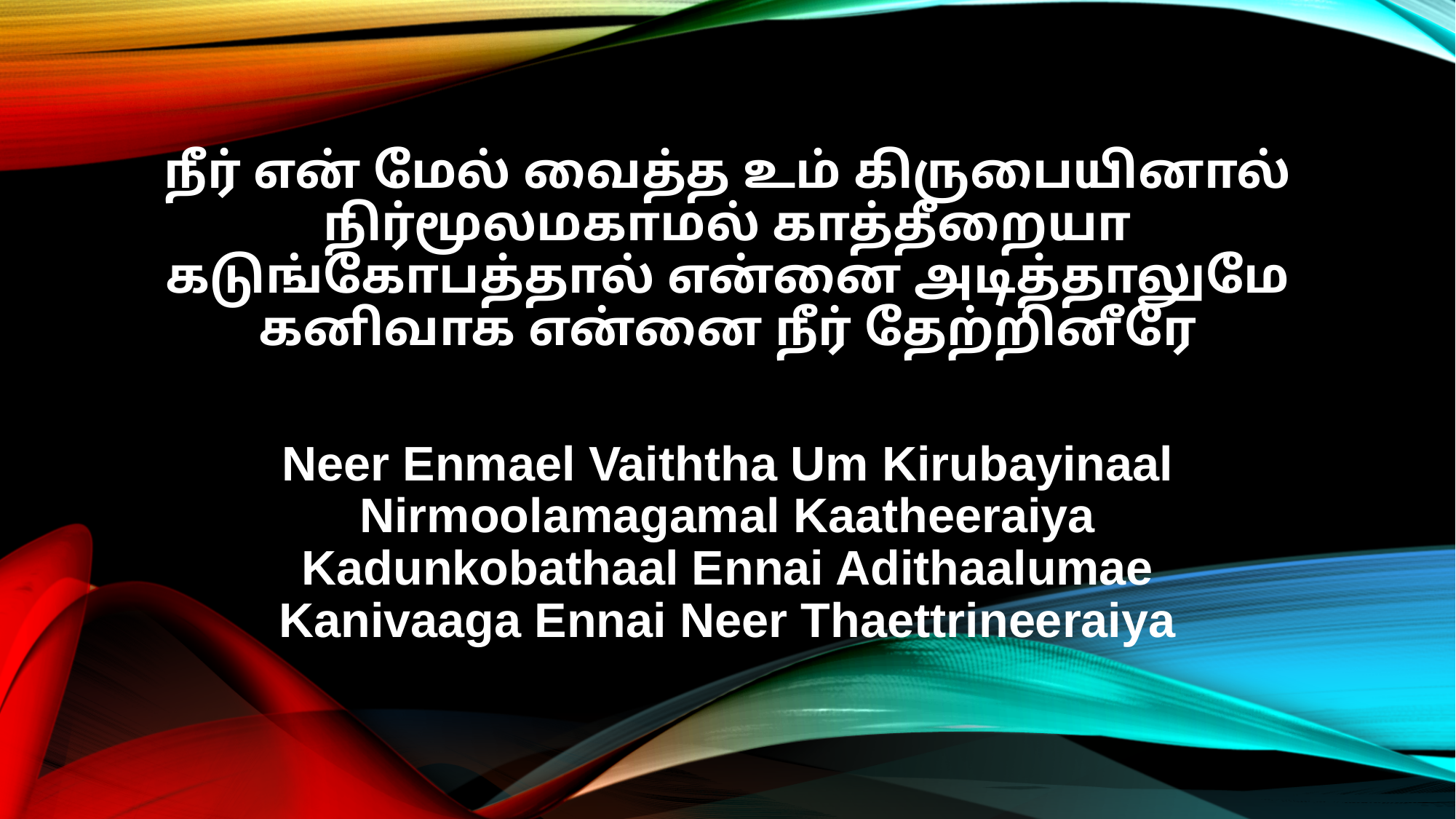

நீர் என் மேல் வைத்த உம் கிருபையினால்
நிர்மூலமகாமல் காத்தீறையா
கடுங்கோபத்தால் என்னை அடித்தாலுமே
கனிவாக என்னை நீர் தேற்றினீரே

Neer Enmael Vaiththa Um Kirubayinaal
Nirmoolamagamal Kaatheeraiya
Kadunkobathaal Ennai Adithaalumae
Kanivaaga Ennai Neer Thaettrineeraiya